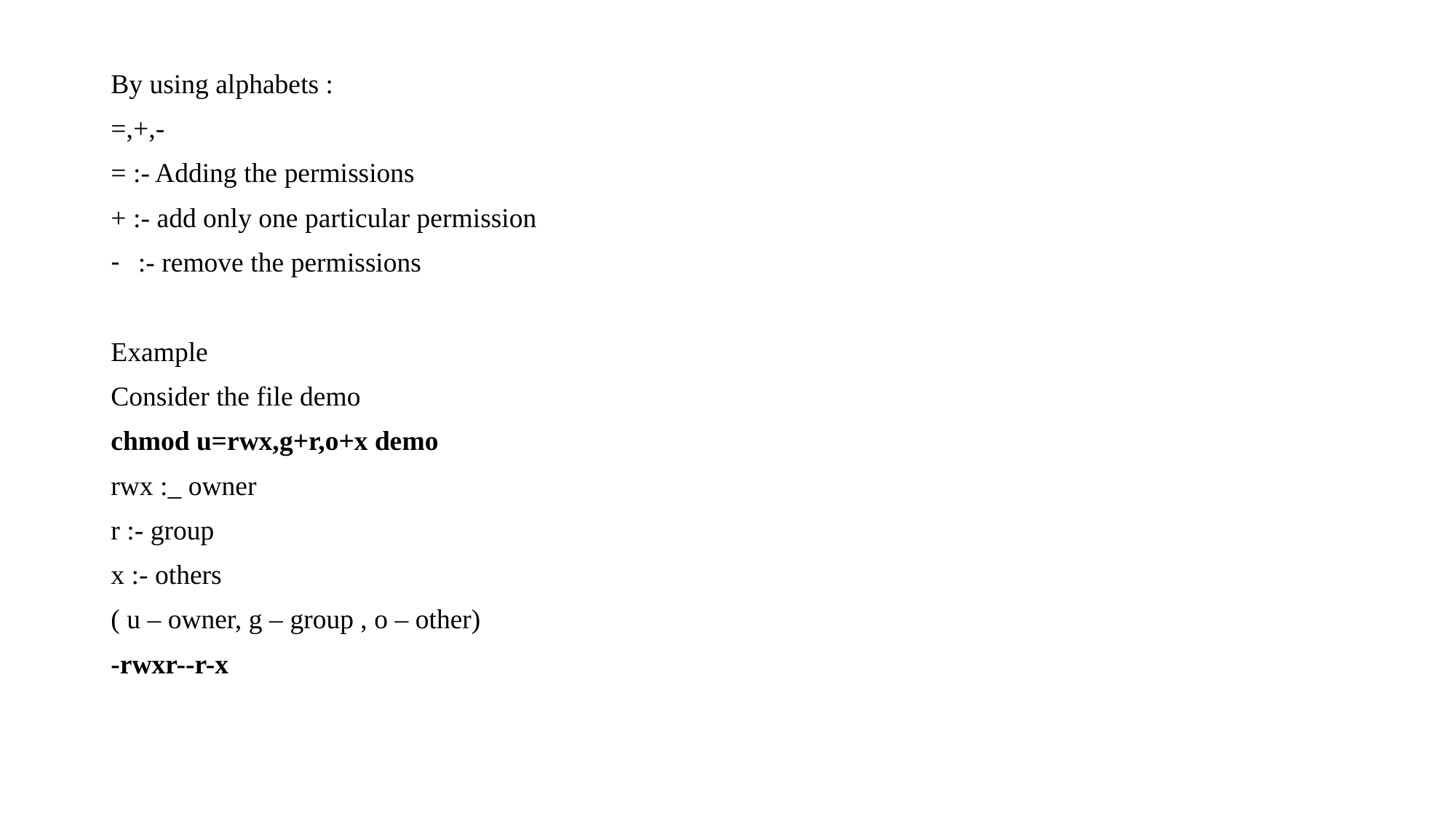

By using alphabets :
=,+,-
= :- Adding the permissions
+ :- add only one particular permission
:- remove the permissions

Example
Consider the file demo
chmod u=rwx,g+r,o+x demo
rwx :_ owner
r :- group
x :- others
( u – owner, g – group , o – other)
-rwxr--r-x